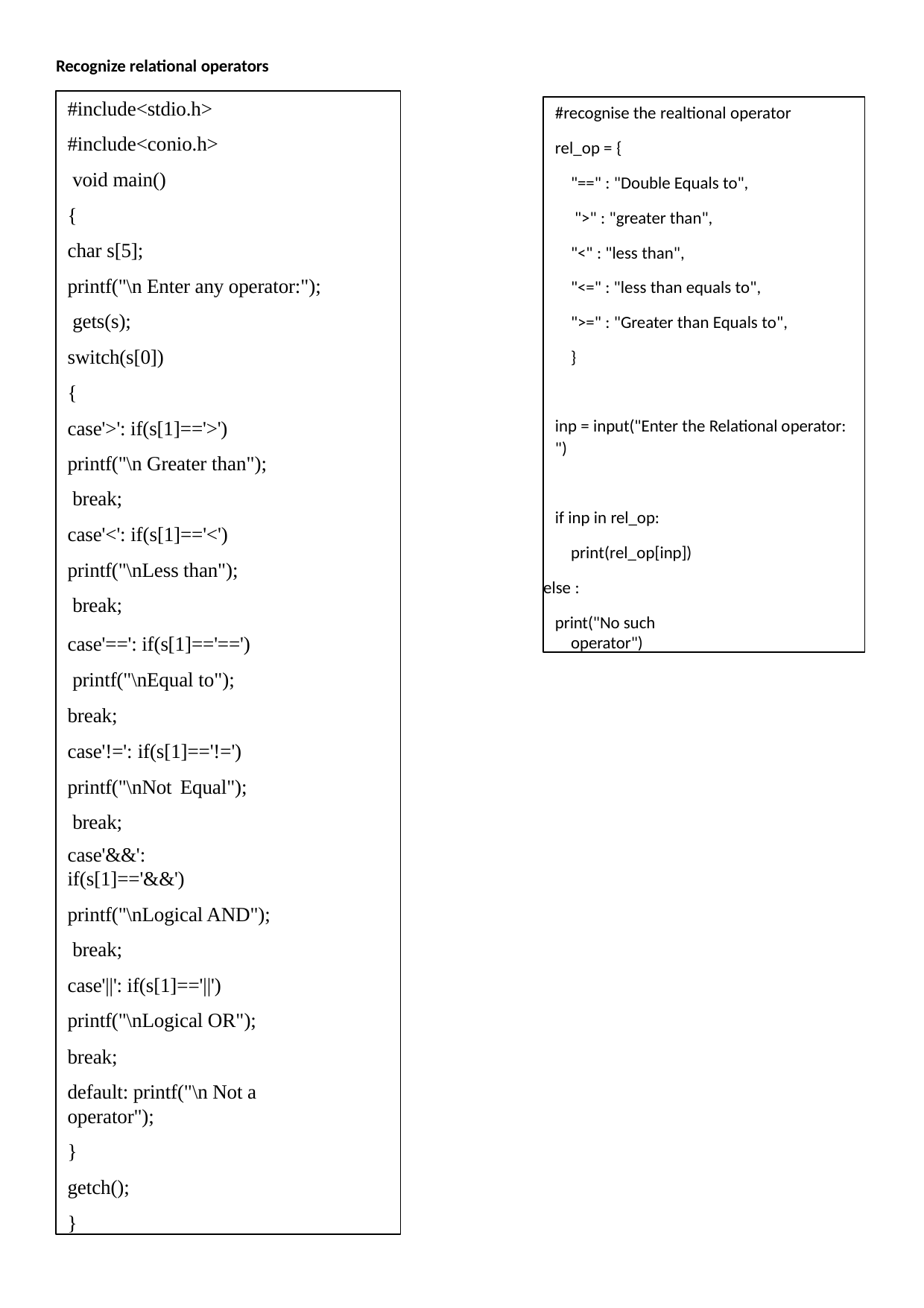

Recognize relational operators
#include<stdio.h>
#include<conio.h>  void main()
{
char s[5];
printf("\n Enter any operator:");  gets(s);
switch(s[0])
{
case'>': if(s[1]=='>')  printf("\n Greater than");  break;
case'<': if(s[1]=='<')
printf("\nLess than");  break;
case'==': if(s[1]=='==')  printf("\nEqual to");  break;
case'!=': if(s[1]=='!=')  printf("\nNot Equal");  break;
case'&&': if(s[1]=='&&')
printf("\nLogical AND");  break;
case'||': if(s[1]=='||')  printf("\nLogical OR");
break;
default: printf("\n Not a operator");
}
getch();
}
#recognise the realtional operator
rel_op = {
"==" : "Double Equals to",  ">" : "greater than",
"<" : "less than",
"<=" : "less than equals to",  ">=" : "Greater than Equals to",
}

inp = input("Enter the Relational operator:  ")

if inp in rel_op:  print(rel_op[inp])
else :
print("No such operator")